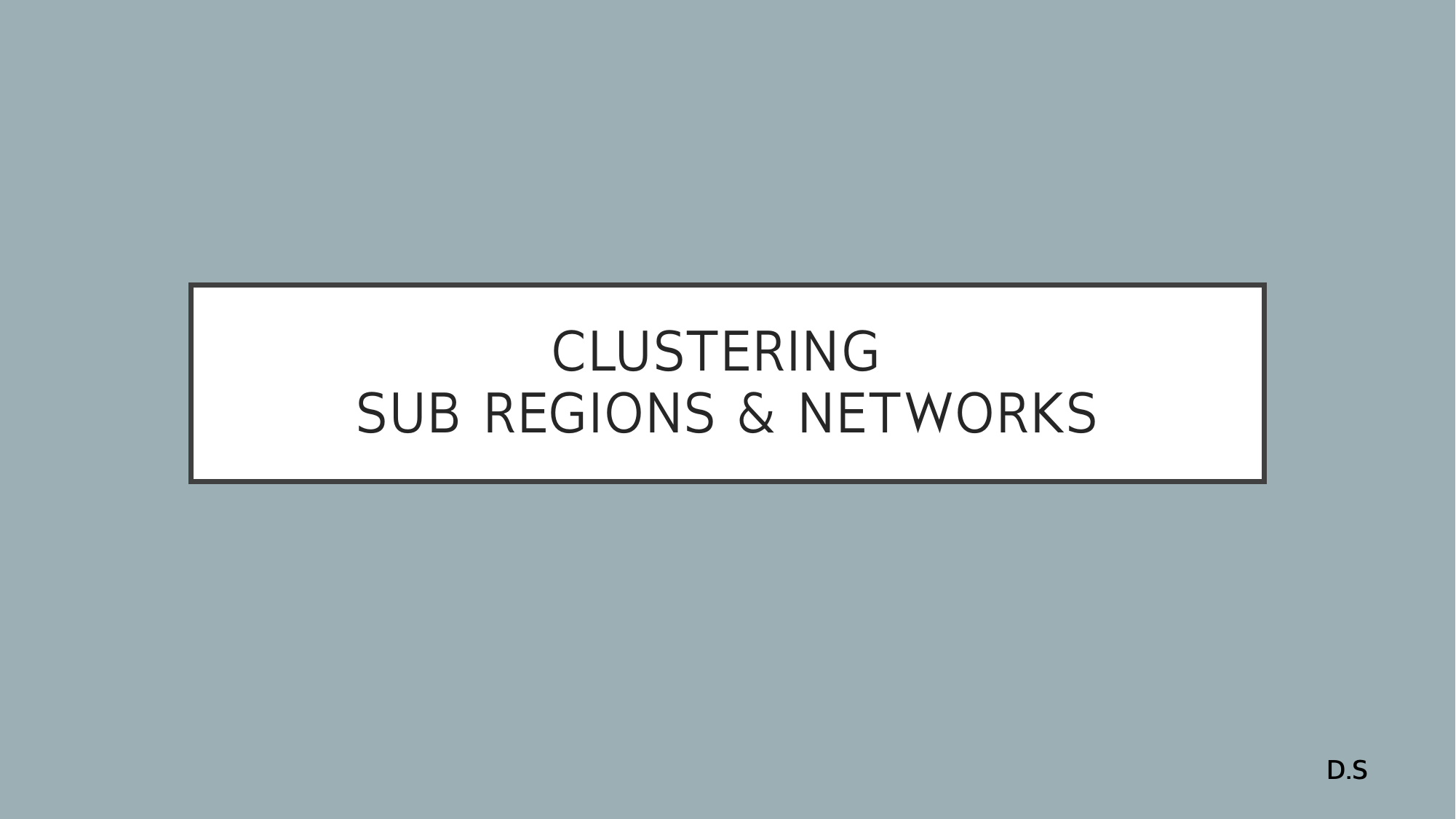

# Clustering Sub Regions & Networks

D.S